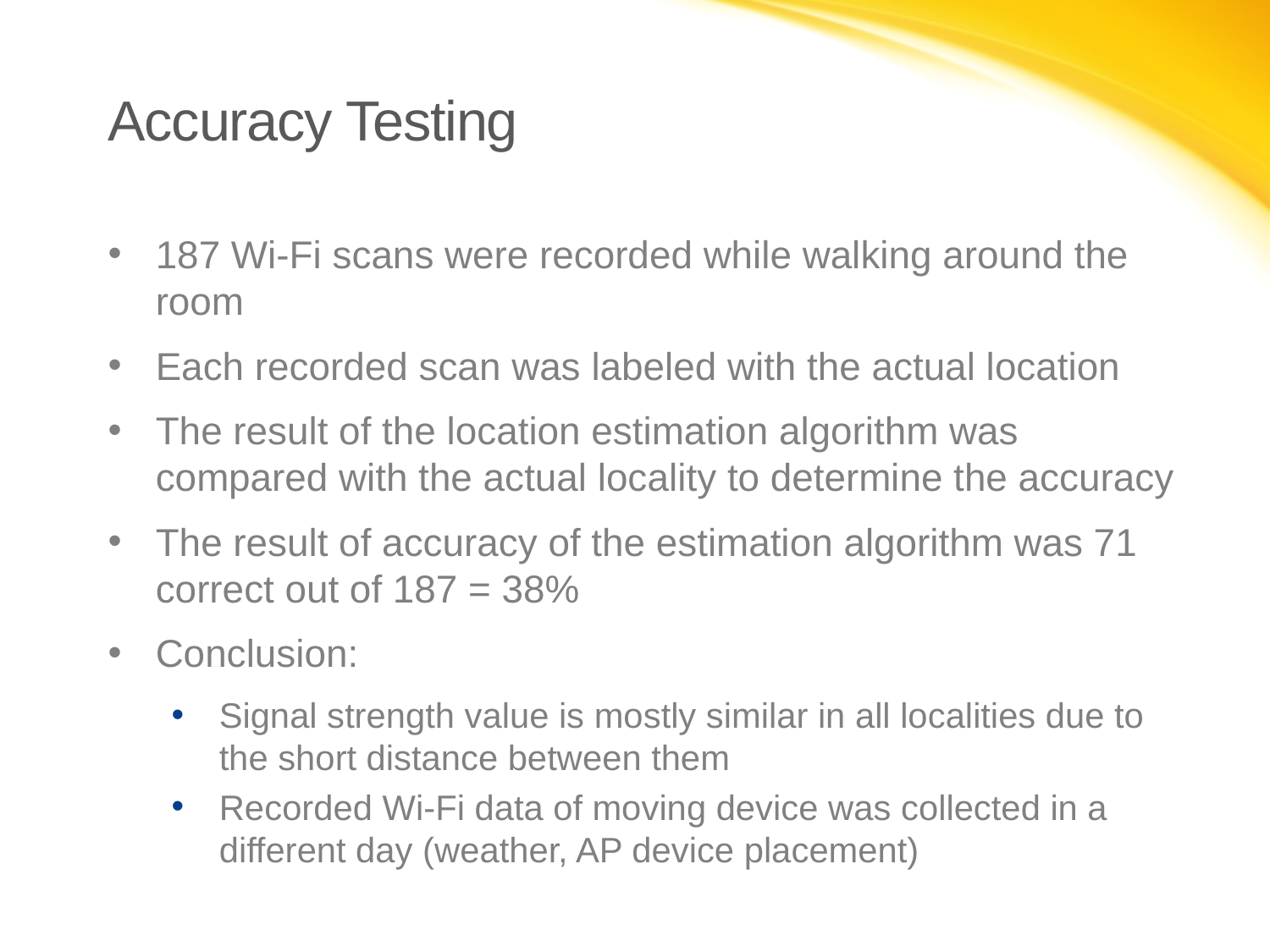

# Accuracy Testing

187 Wi-Fi scans were recorded while walking around the room
Each recorded scan was labeled with the actual location
The result of the location estimation algorithm was compared with the actual locality to determine the accuracy
The result of accuracy of the estimation algorithm was 71 correct out of 187 = 38%
Conclusion:
Signal strength value is mostly similar in all localities due to the short distance between them
Recorded Wi-Fi data of moving device was collected in a different day (weather, AP device placement)